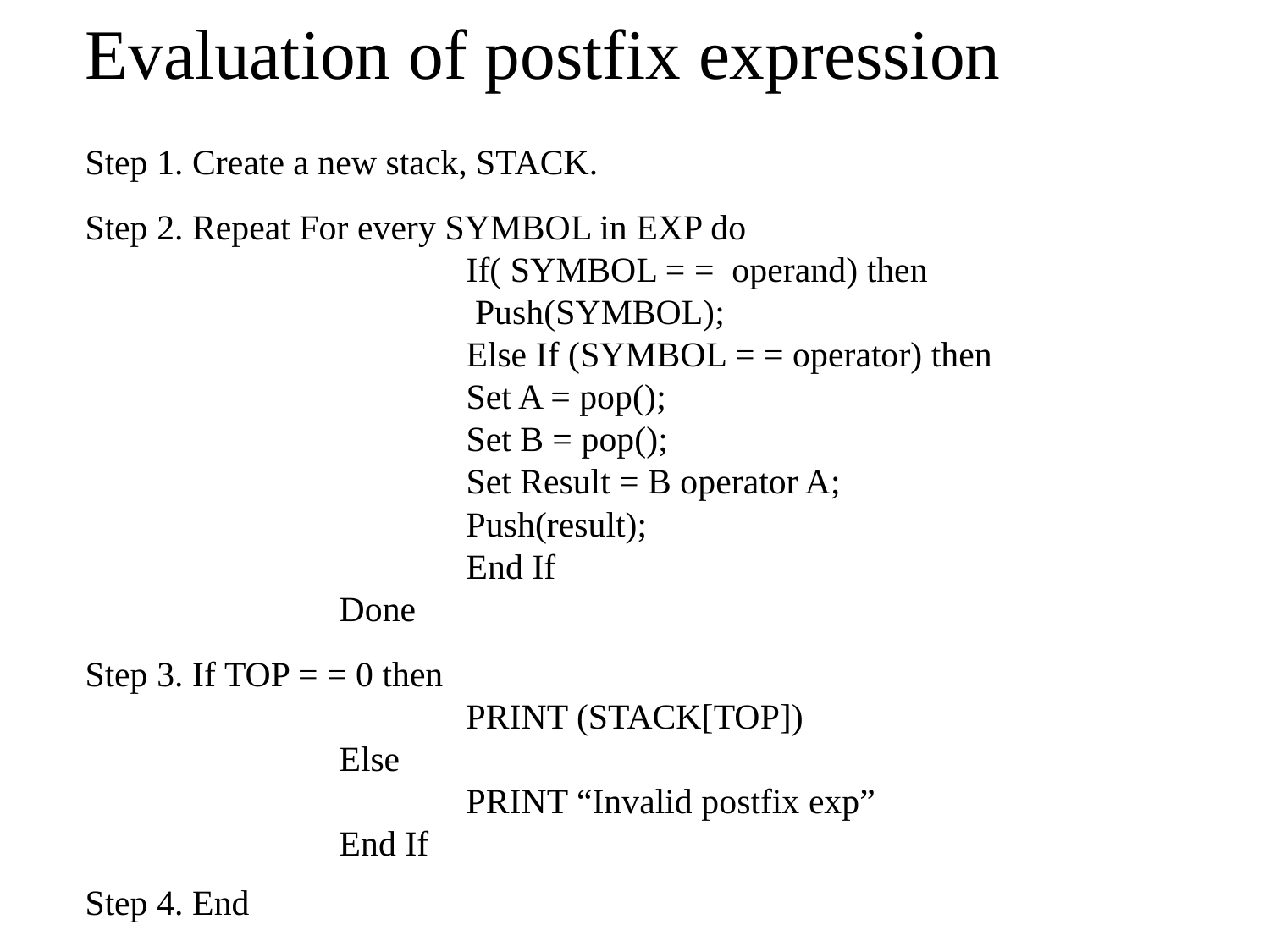

# Evaluation of postfix expression
Step 1. Create a new stack, STACK.

Step 2. Repeat For every SYMBOL in EXP do
   			If( SYMBOL = =  operand) then
		      	 Push(SYMBOL);
   			Else If (SYMBOL = = operator) then
       			Set A = pop();
       			Set B = pop();
       			Set Result = B operator A;
       			Push(result);
   			End If
		Done

Step 3. If TOP = = 0 then
			PRINT (STACK[TOP])
		Else
			PRINT “Invalid postfix exp”
		End If

Step 4. End